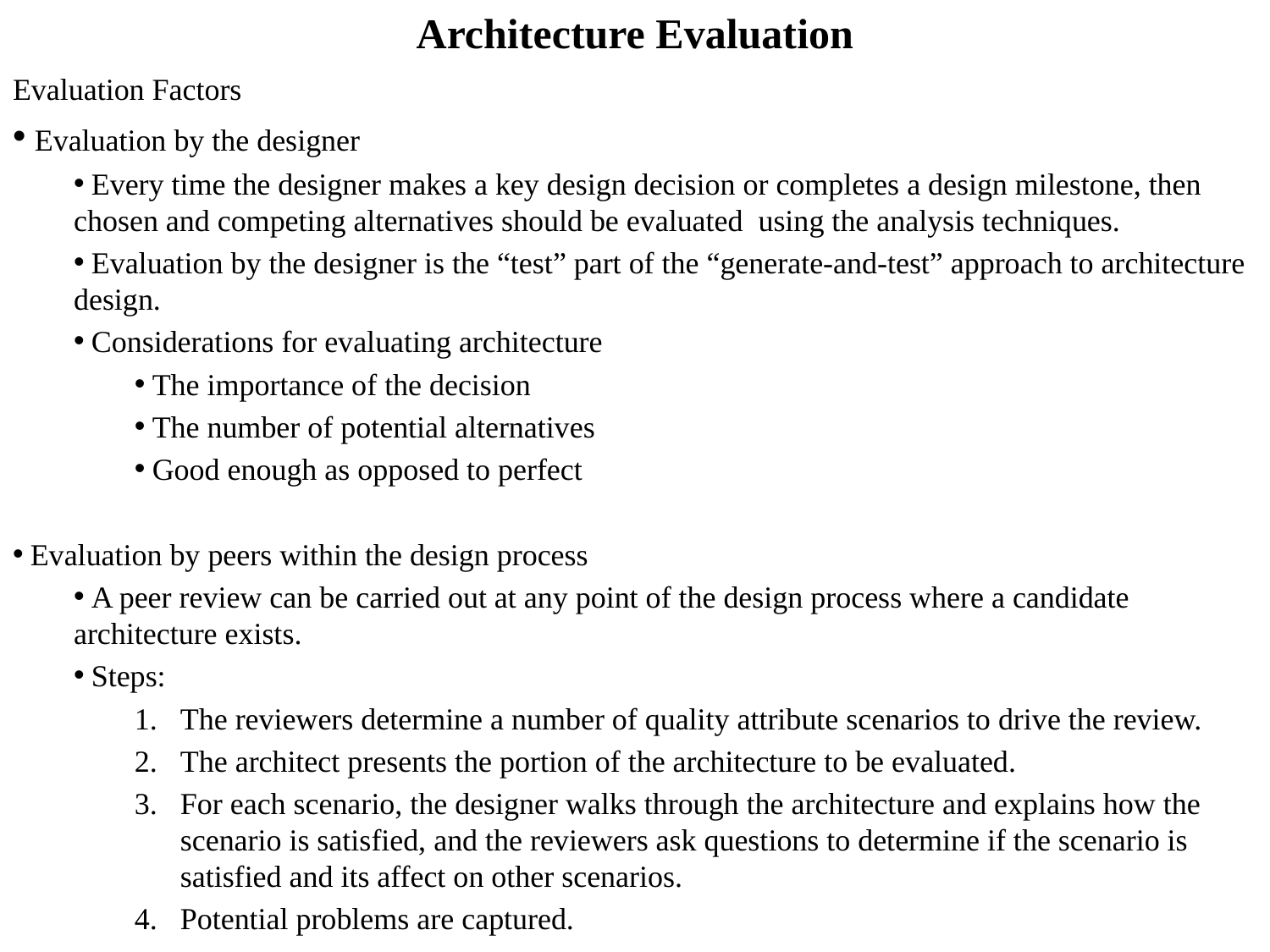

# Architecture Evaluation
Evaluation Factors
 Evaluation by the designer
 Every time the designer makes a key design decision or completes a design milestone, then chosen and competing alternatives should be evaluated  using the analysis techniques.
 Evaluation by the designer is the “test” part of the “generate-and-test” approach to architecture design.
 Considerations for evaluating architecture
 The importance of the decision
 The number of potential alternatives
 Good enough as opposed to perfect

 Evaluation by peers within the design process
 A peer review can be carried out at any point of the design process where a candidate architecture exists.
 Steps:
The reviewers determine a number of quality attribute scenarios to drive the review.
The architect presents the portion of the architecture to be evaluated.
For each scenario, the designer walks through the architecture and explains how the scenario is satisfied, and the reviewers ask questions to determine if the scenario is satisfied and its affect on other scenarios.
Potential problems are captured.